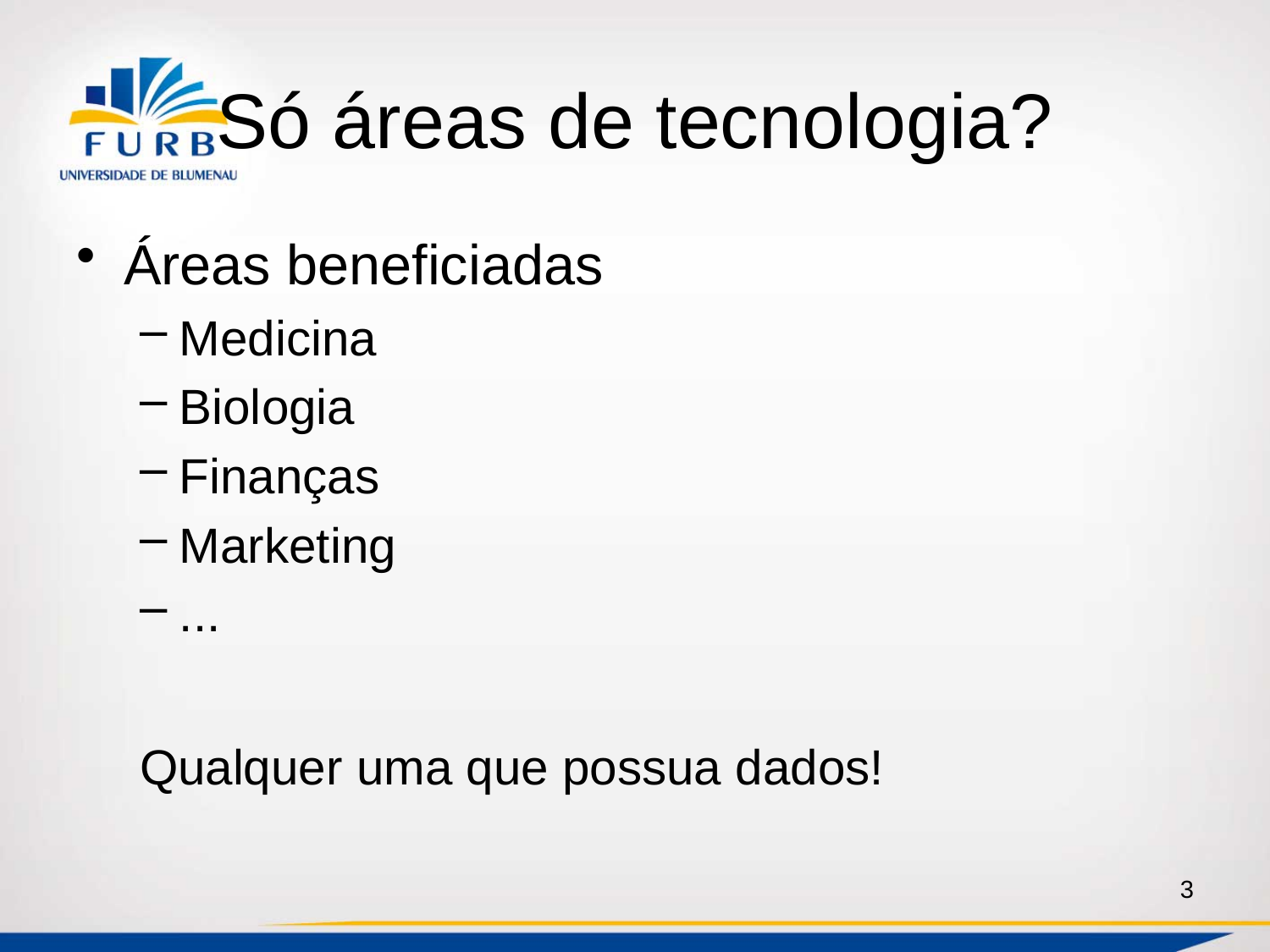

# Só áreas de tecnologia?
Áreas beneficiadas
Medicina
Biologia
Finanças
Marketing
...

Qualquer uma que possua dados!

3